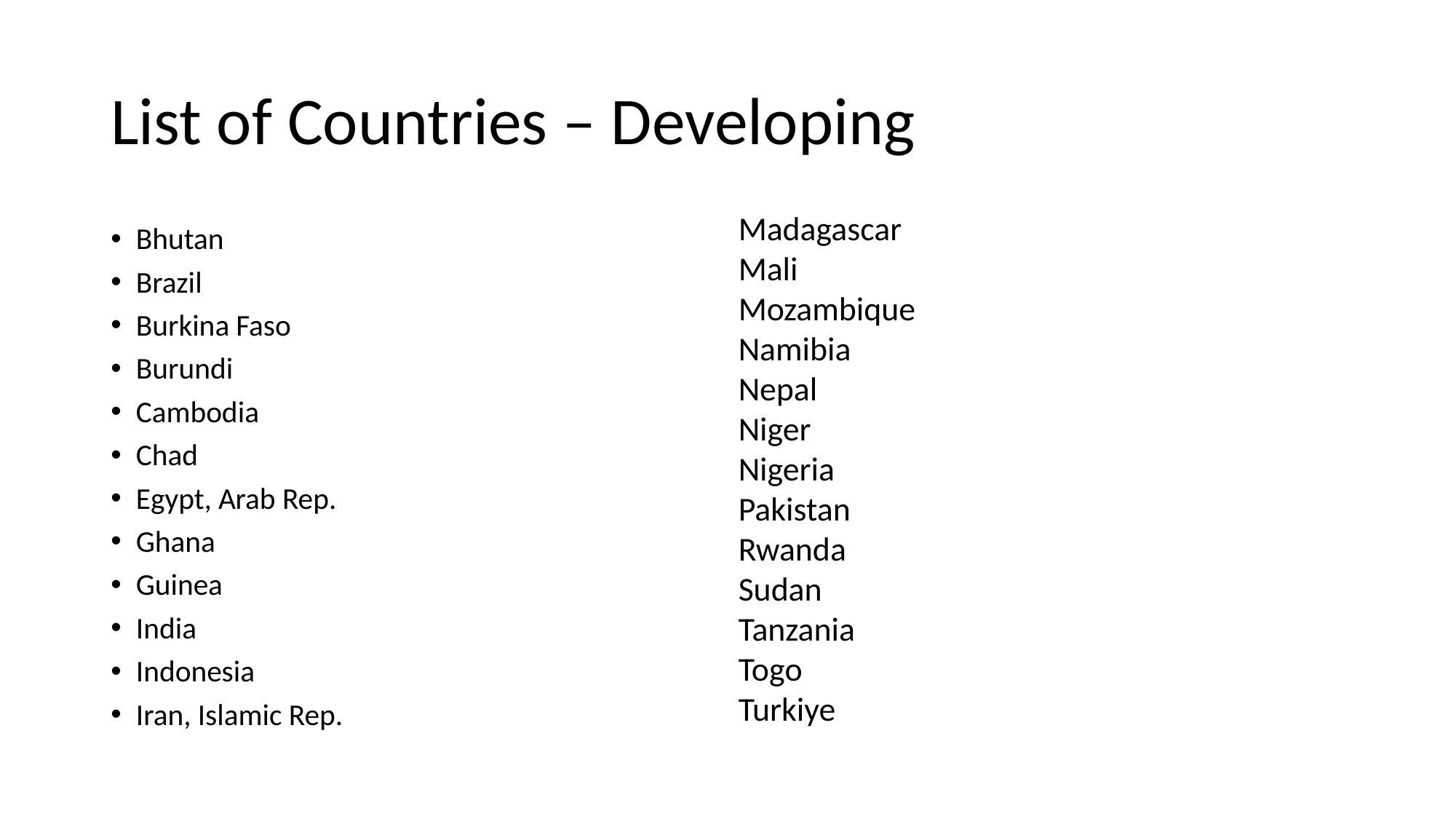

# List of Countries – Developing
Madagascar
Mali
Mozambique
Namibia
Nepal
Niger
Nigeria
Pakistan
Rwanda
Sudan
Tanzania
Togo
Turkiye

Bhutan
Brazil
Burkina Faso
Burundi
Cambodia
Chad
Egypt, Arab Rep.
Ghana
Guinea
India
Indonesia
Iran, Islamic Rep.